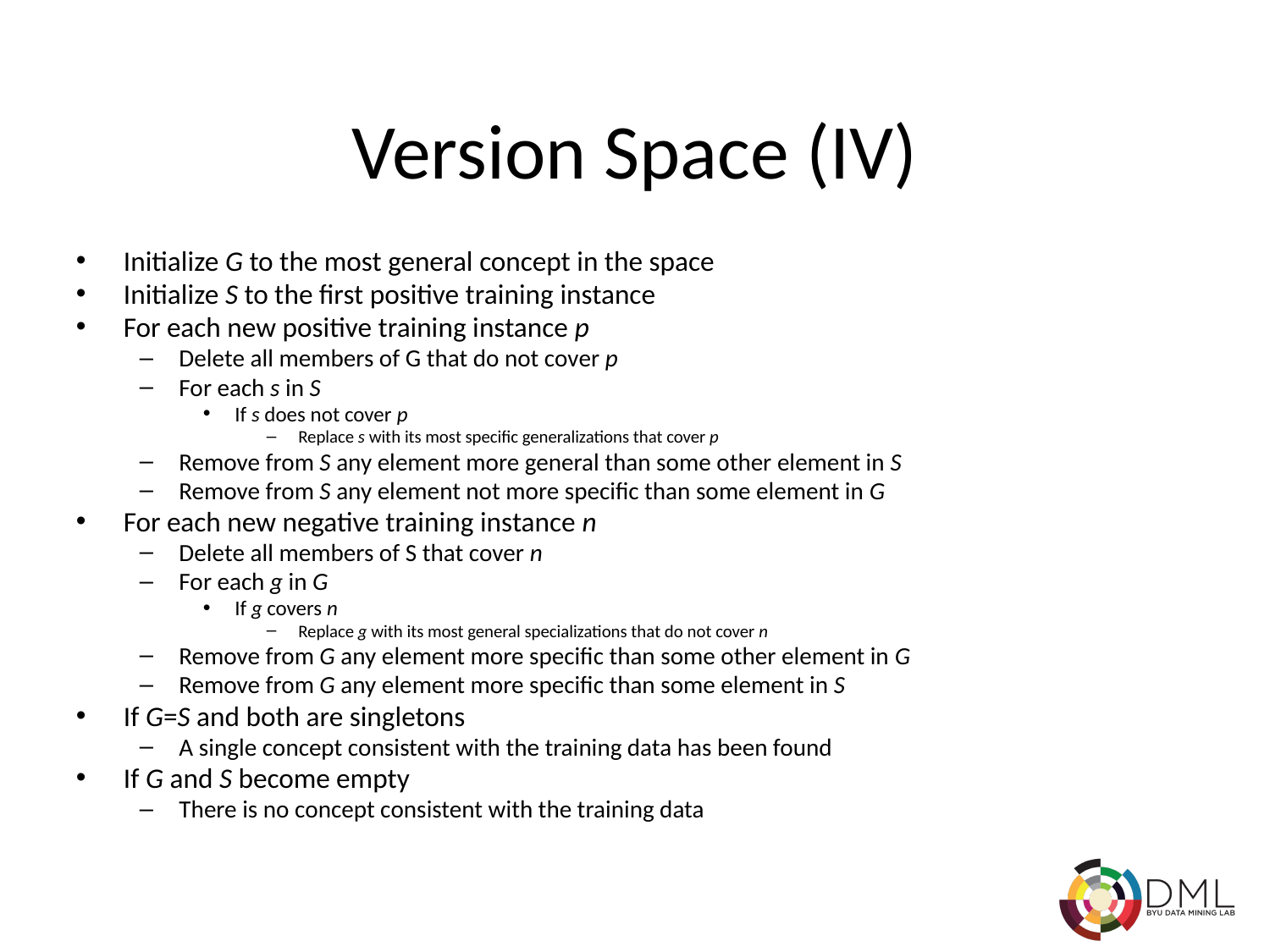

Version Space (IV)
Initialize G to the most general concept in the space
Initialize S to the first positive training instance
For each new positive training instance p
Delete all members of G that do not cover p
For each s in S
If s does not cover p
Replace s with its most specific generalizations that cover p
Remove from S any element more general than some other element in S
Remove from S any element not more specific than some element in G
For each new negative training instance n
Delete all members of S that cover n
For each g in G
If g covers n
Replace g with its most general specializations that do not cover n
Remove from G any element more specific than some other element in G
Remove from G any element more specific than some element in S
If G=S and both are singletons
A single concept consistent with the training data has been found
If G and S become empty
There is no concept consistent with the training data